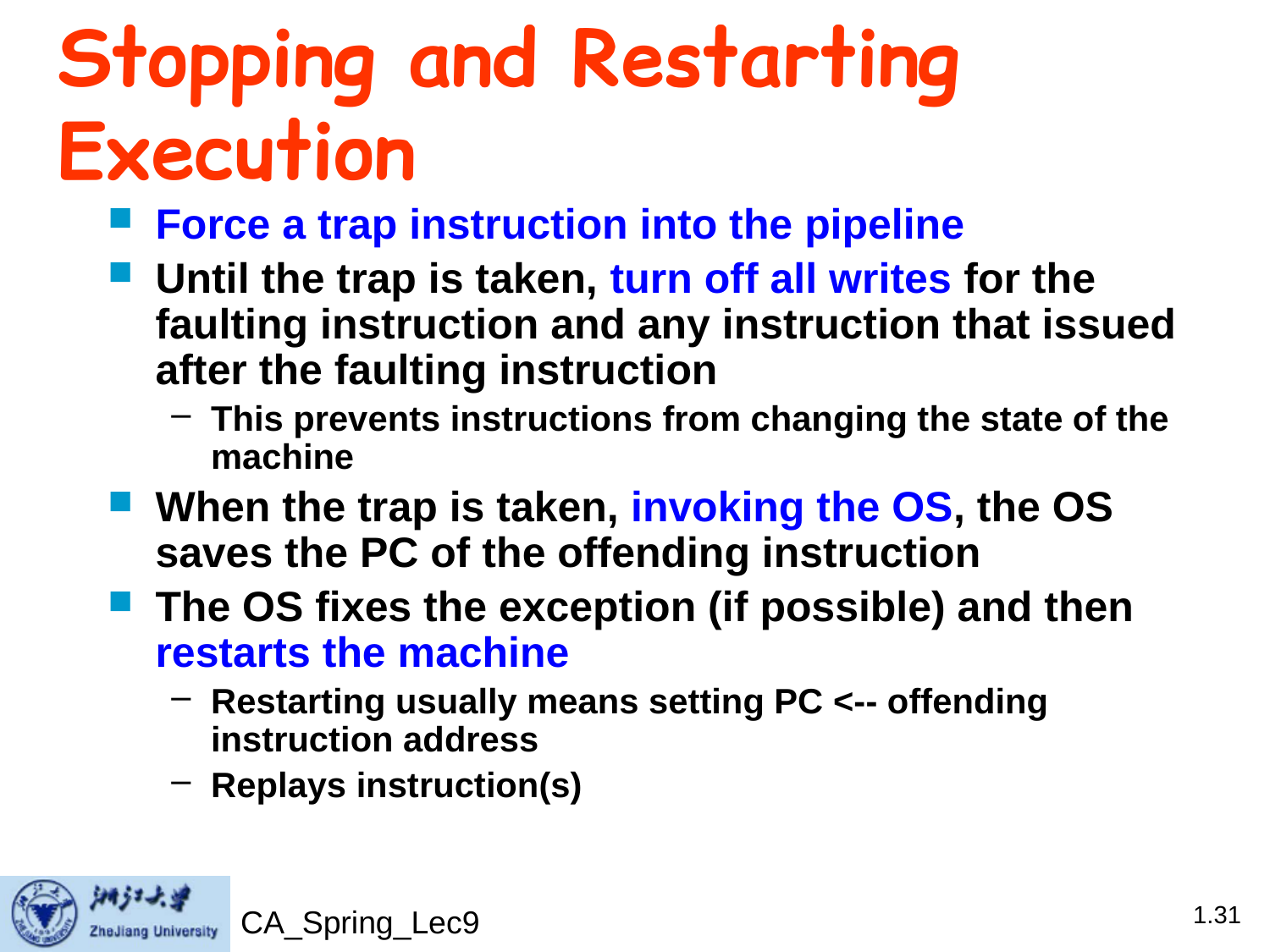

# Stopping and Restarting Execution
Force a trap instruction into the pipeline
Until the trap is taken, turn off all writes for the faulting instruction and any instruction that issued after the faulting instruction
This prevents instructions from changing the state of the machine
When the trap is taken, invoking the OS, the OS saves the PC of the offending instruction
The OS fixes the exception (if possible) and then restarts the machine
Restarting usually means setting PC <-- offending instruction address
Replays instruction(s)